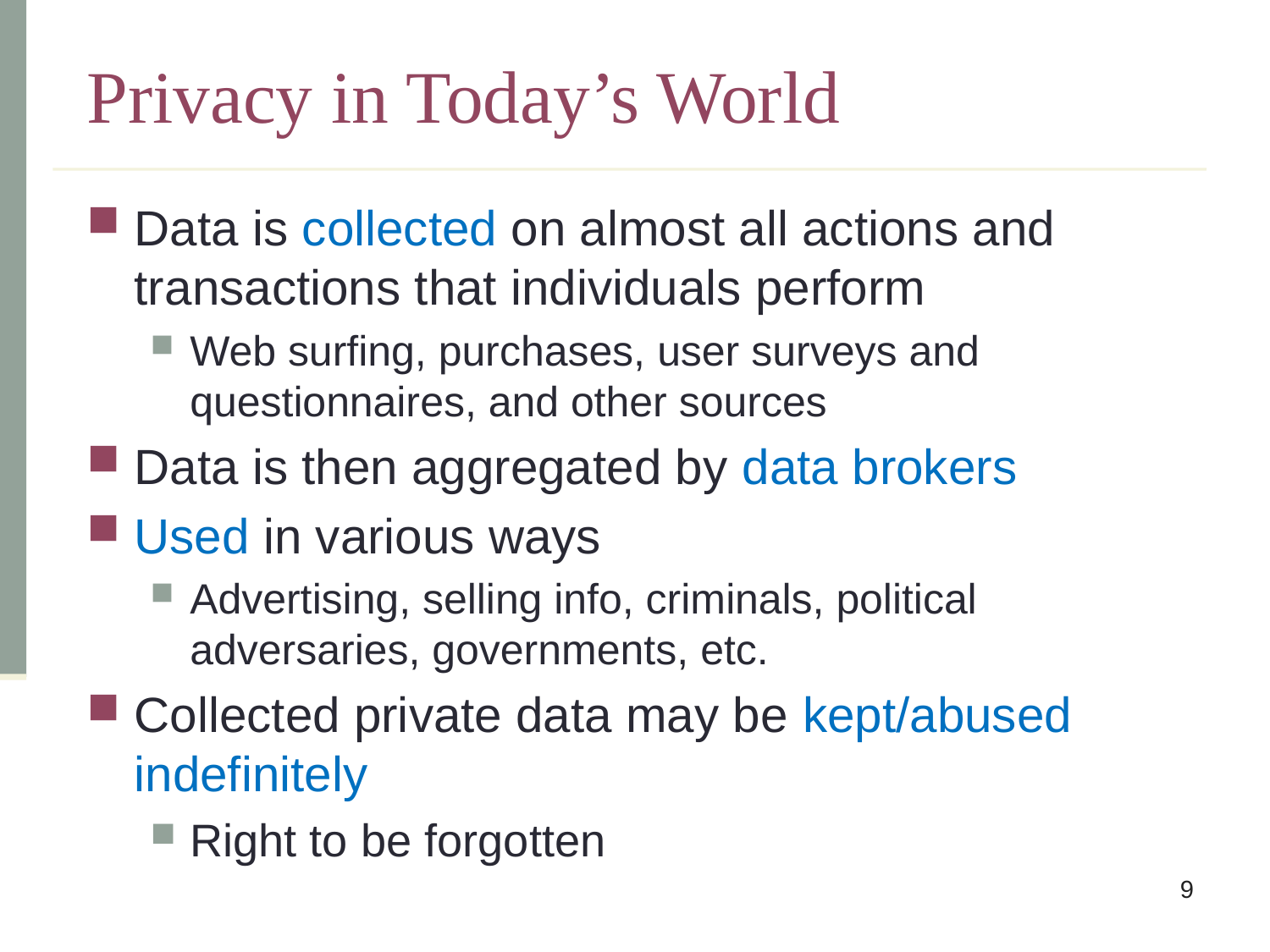

# Privacy in Today’s World
Data is collected on almost all actions and transactions that individuals perform
Web surfing, purchases, user surveys and questionnaires, and other sources
Data is then aggregated by data brokers
Used in various ways
Advertising, selling info, criminals, political adversaries, governments, etc.
Collected private data may be kept/abused indefinitely
Right to be forgotten
9